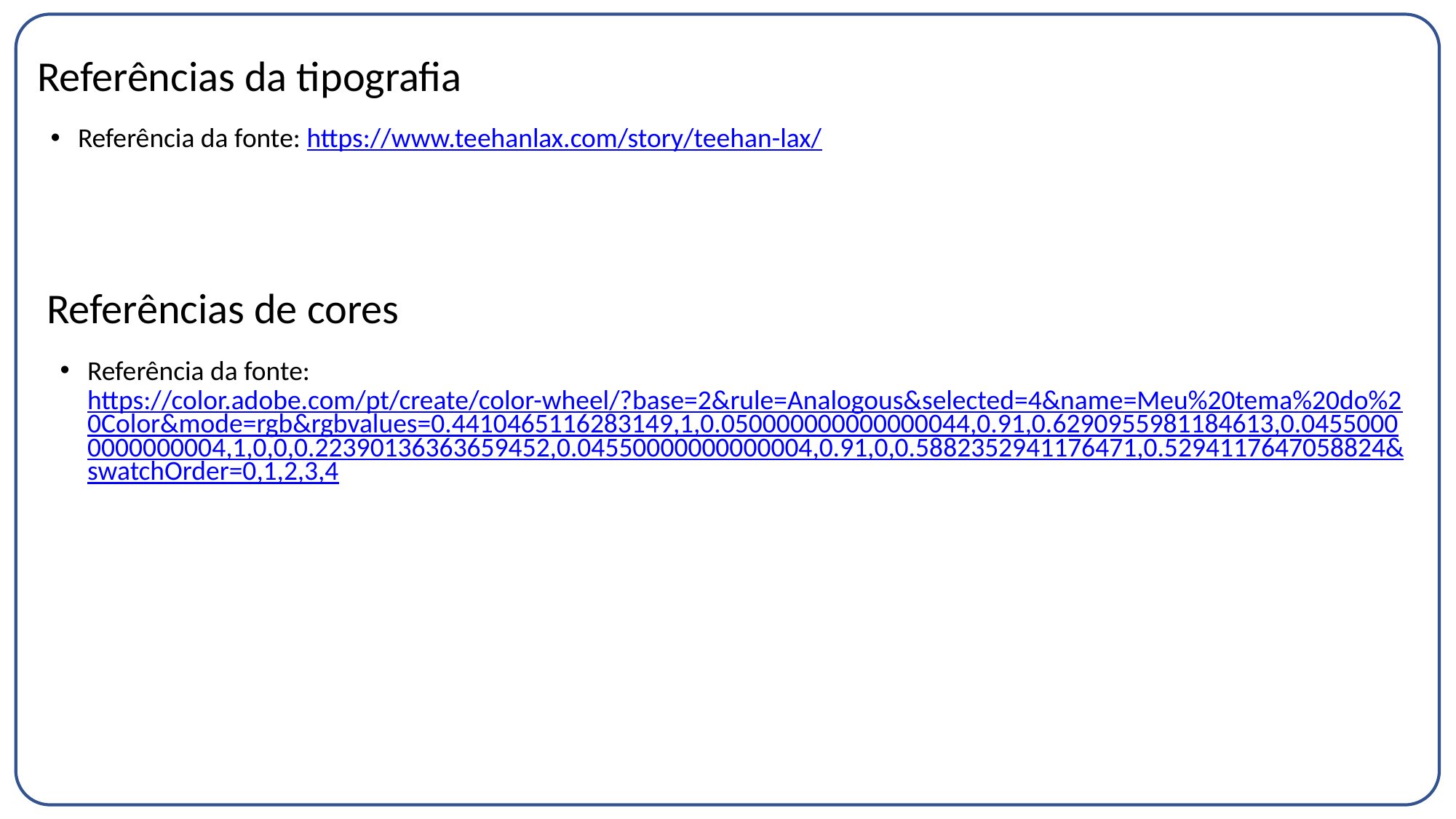

# Referências da tipografia
Referência da fonte: https://www.teehanlax.com/story/teehan-lax/
Referências de cores
Referência da fonte: https://color.adobe.com/pt/create/color-wheel/?base=2&rule=Analogous&selected=4&name=Meu%20tema%20do%20Color&mode=rgb&rgbvalues=0.4410465116283149,1,0.050000000000000044,0.91,0.6290955981184613,0.04550000000000004,1,0,0,0.22390136363659452,0.04550000000000004,0.91,0,0.5882352941176471,0.5294117647058824&swatchOrder=0,1,2,3,4